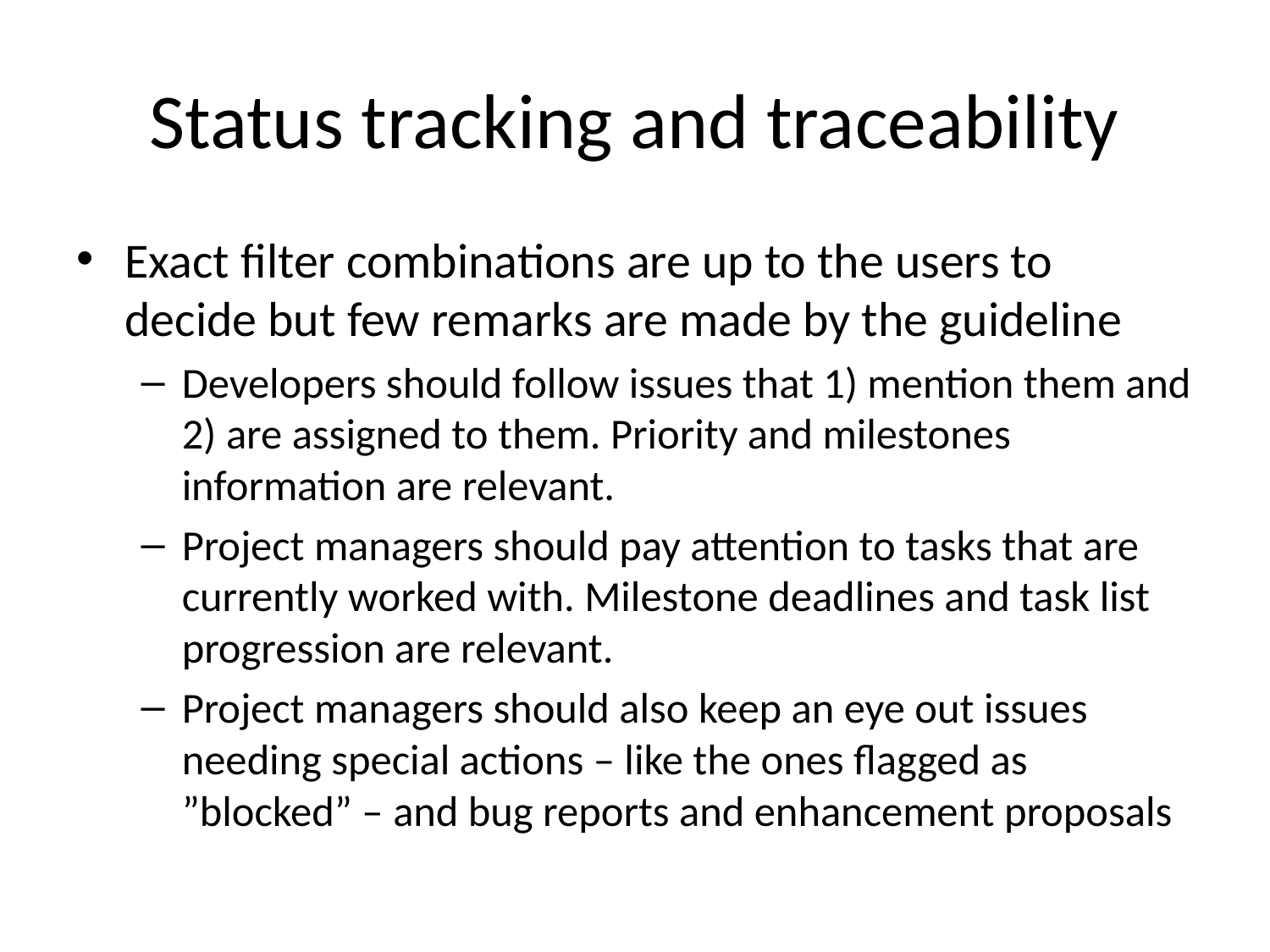

# Status tracking and traceability
Exact filter combinations are up to the users to decide but few remarks are made by the guideline
Developers should follow issues that 1) mention them and 2) are assigned to them. Priority and milestones information are relevant.
Project managers should pay attention to tasks that are currently worked with. Milestone deadlines and task list progression are relevant.
Project managers should also keep an eye out issues needing special actions – like the ones flagged as ”blocked” – and bug reports and enhancement proposals